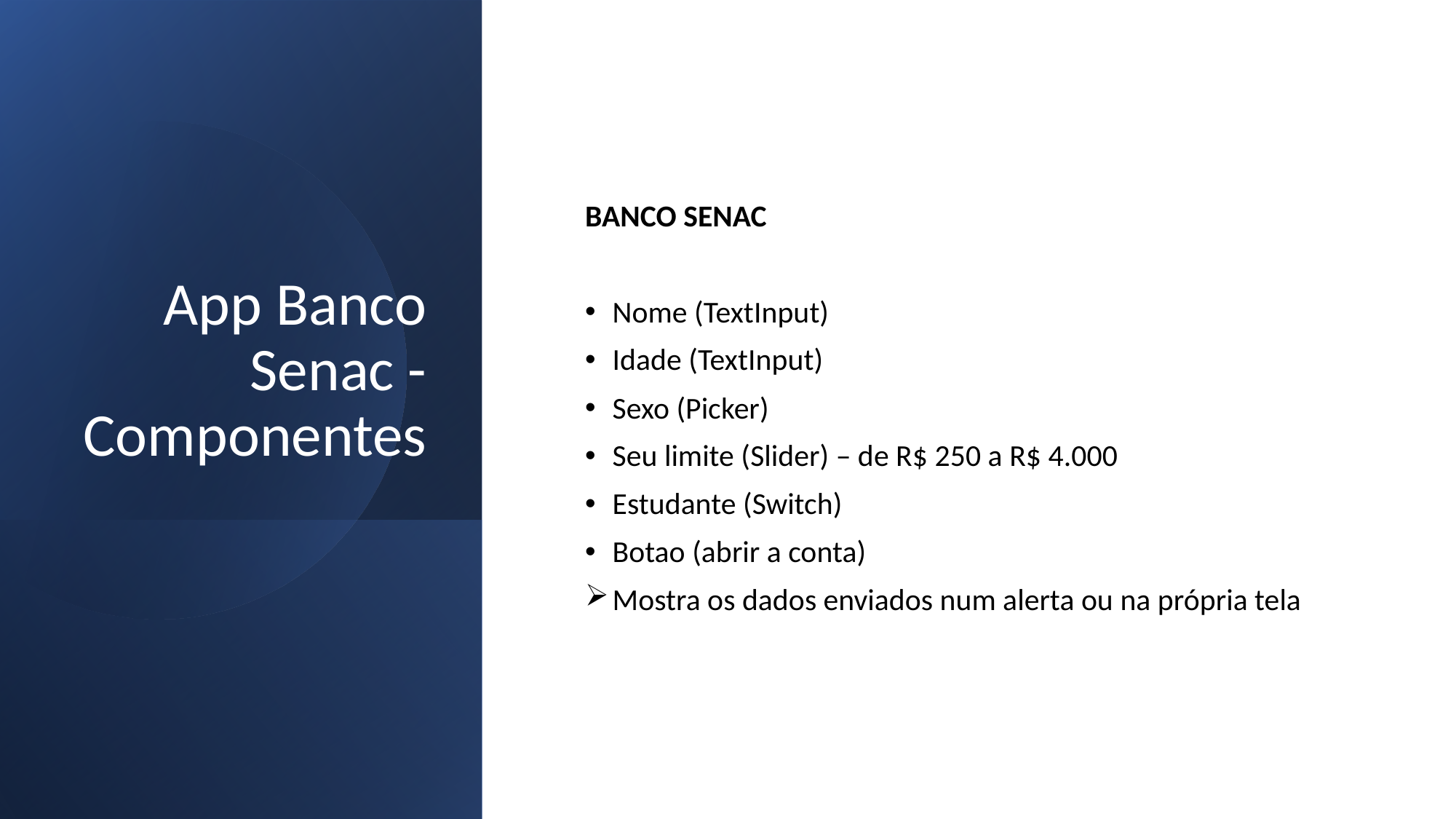

# App Banco Senac - Componentes
BANCO SENAC

Nome (TextInput)
Idade (TextInput)
Sexo (Picker)
Seu limite (Slider) – de R$ 250 a R$ 4.000
Estudante (Switch)
Botao (abrir a conta)
Mostra os dados enviados num alerta ou na própria tela